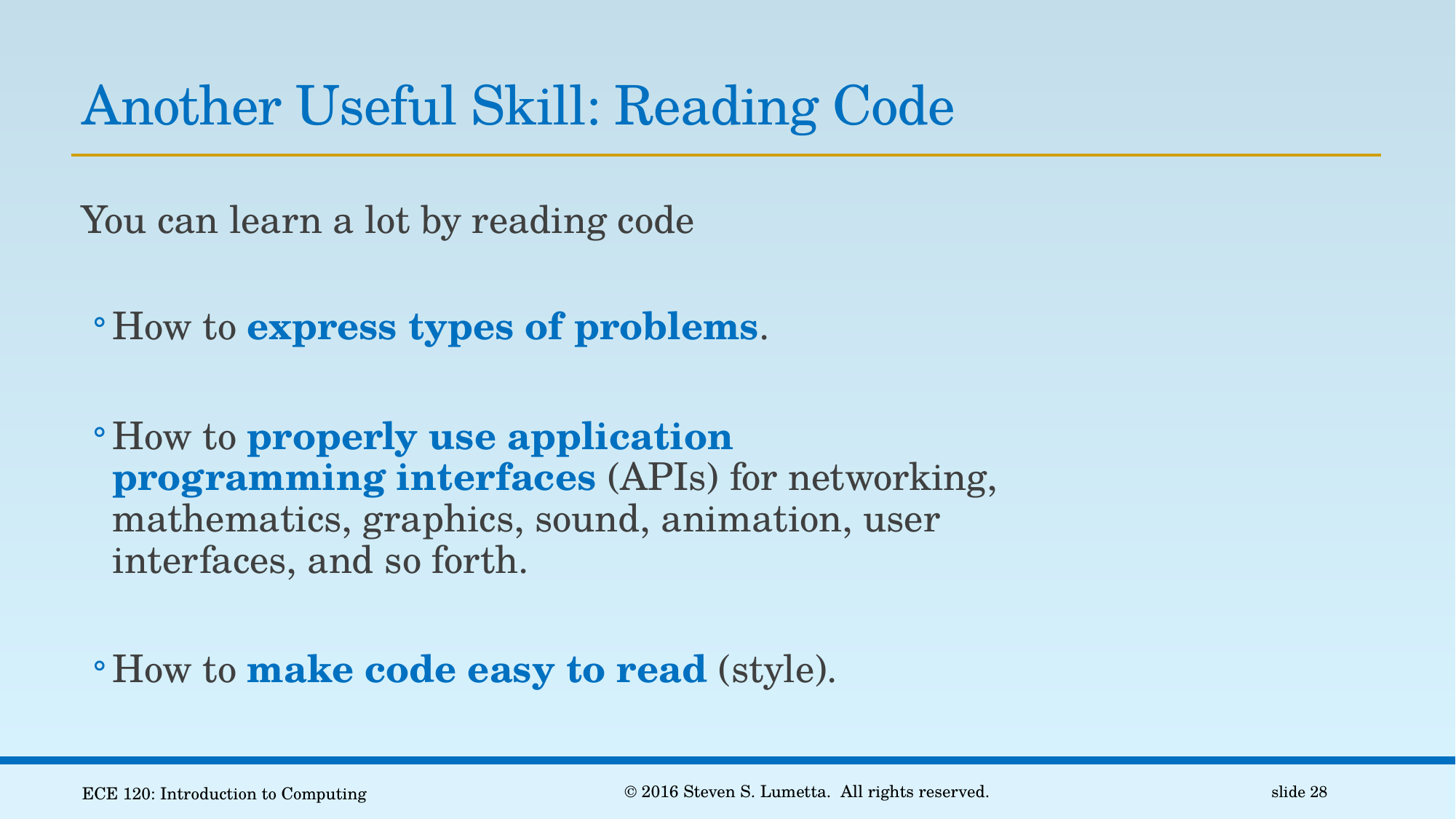

# Another Useful Skill: Reading Code
You can learn a lot by reading code

How to express types of problems.

How to properly use application programming interfaces (APIs) for networking, mathematics, graphics, sound, animation, user interfaces, and so forth.

How to make code easy to read (style).

ECE 120: Introduction to Computing
© 2016 Steven S. Lumetta.  All rights reserved.
slide 28